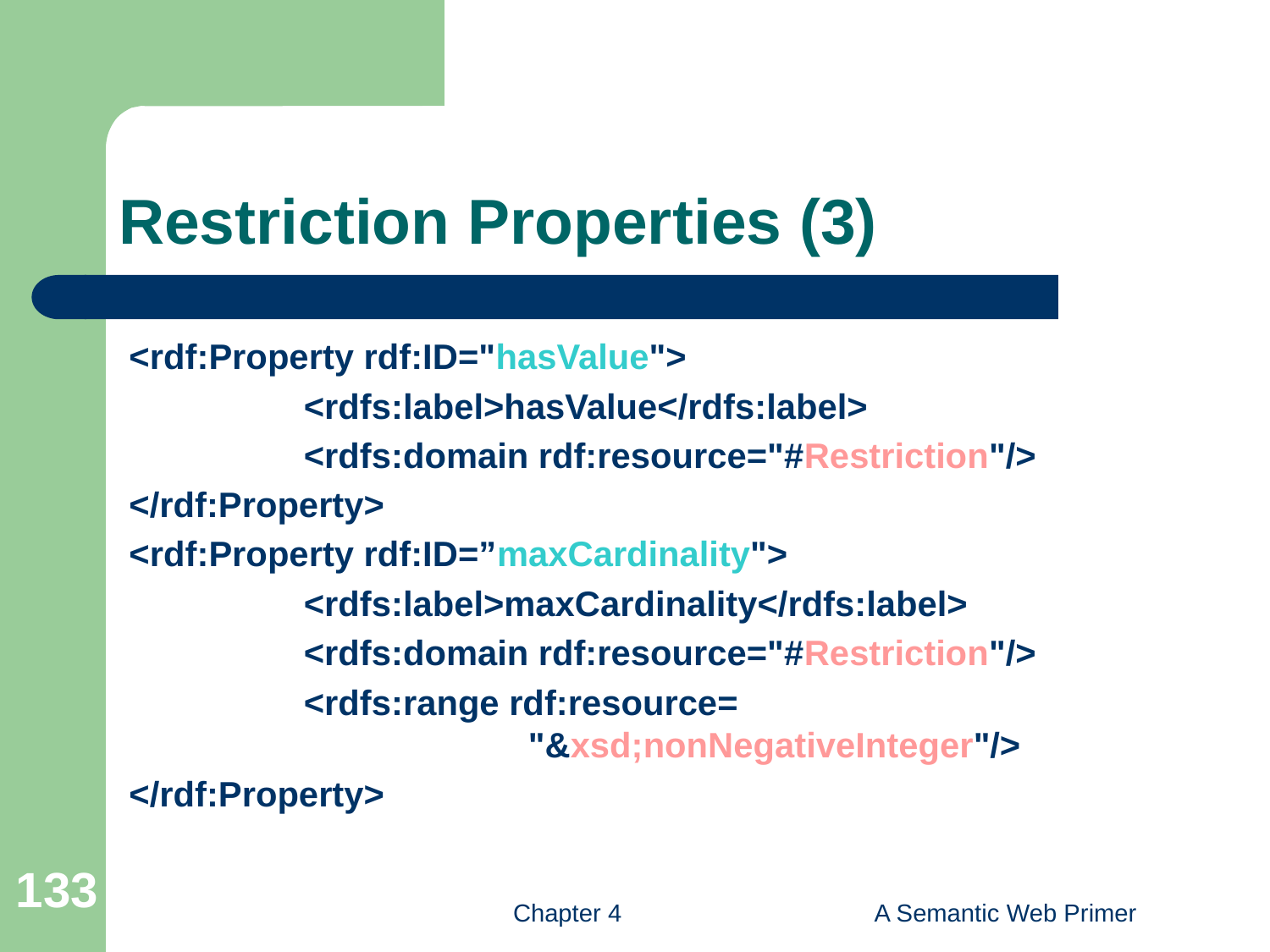

# Restriction Properties (3)
<rdf:Property rdf:ID="hasValue">
		<rdfs:label>hasValue</rdfs:label>
		<rdfs:domain rdf:resource="#Restriction"/>
</rdf:Property>
<rdf:Property rdf:ID=”maxCardinality">
		<rdfs:label>maxCardinality</rdfs:label>
		<rdfs:domain rdf:resource="#Restriction"/>
		<rdfs:range rdf:resource= 					          "&xsd;nonNegativeInteger"/>
</rdf:Property>
133
Chapter 4
A Semantic Web Primer